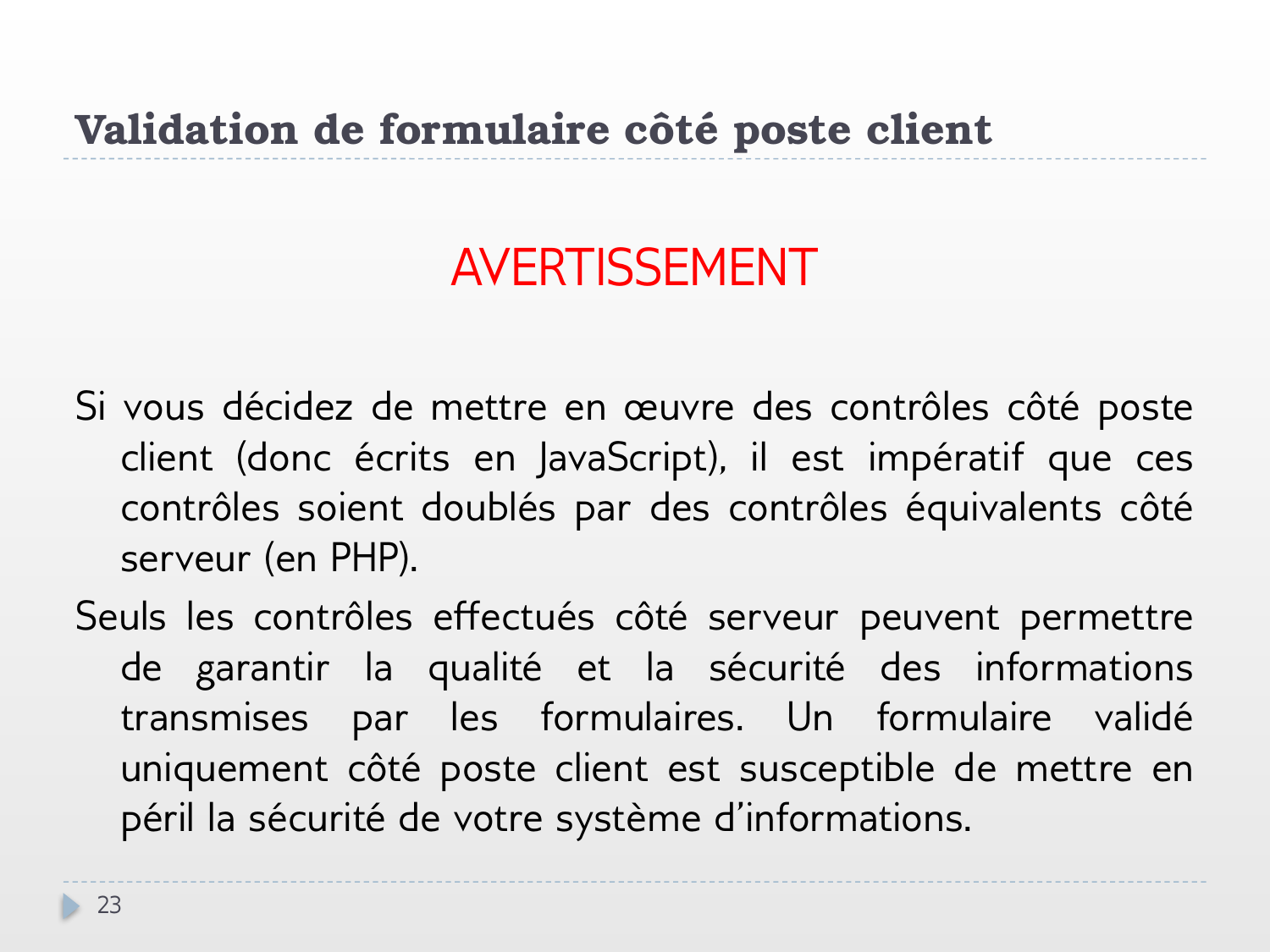

Validation de formulaire côté poste client

AVERTISSEMENT

Si vous décidez de mettre en œuvre des contrôles côté poste client (donc écrits en JavaScript), il est impératif que ces contrôles soient doublés par des contrôles équivalents côté serveur (en PHP).
Seuls les contrôles effectués côté serveur peuvent permettre de garantir la qualité et la sécurité des informations transmises par les formulaires. Un formulaire validé uniquement côté poste client est susceptible de mettre en péril la sécurité de votre système d’informations.

23